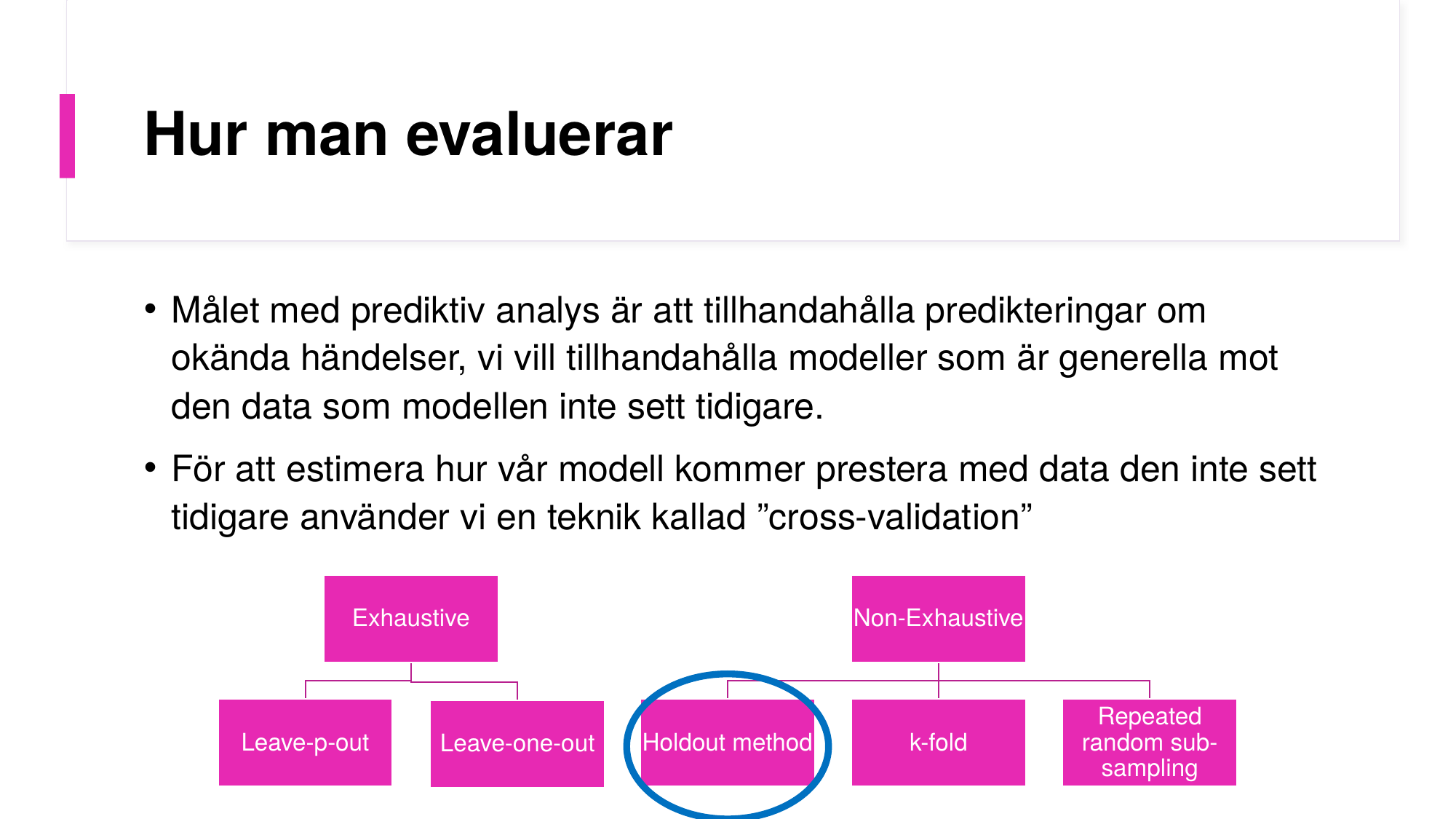

# Hur man evaluerar
Målet med prediktiv analys är att tillhandahålla predikteringar om okända händelser, vi vill tillhandahålla modeller som är generella mot den data som modellen inte sett tidigare.
För att estimera hur vår modell kommer prestera med data den inte sett tidigare använder vi en teknik kallad ”cross-validation”

Exhaustive
Leave-p-out
Leave-one-out
Non-Exhaustive
Holdout method
k-fold
Repeated random sub-sampling